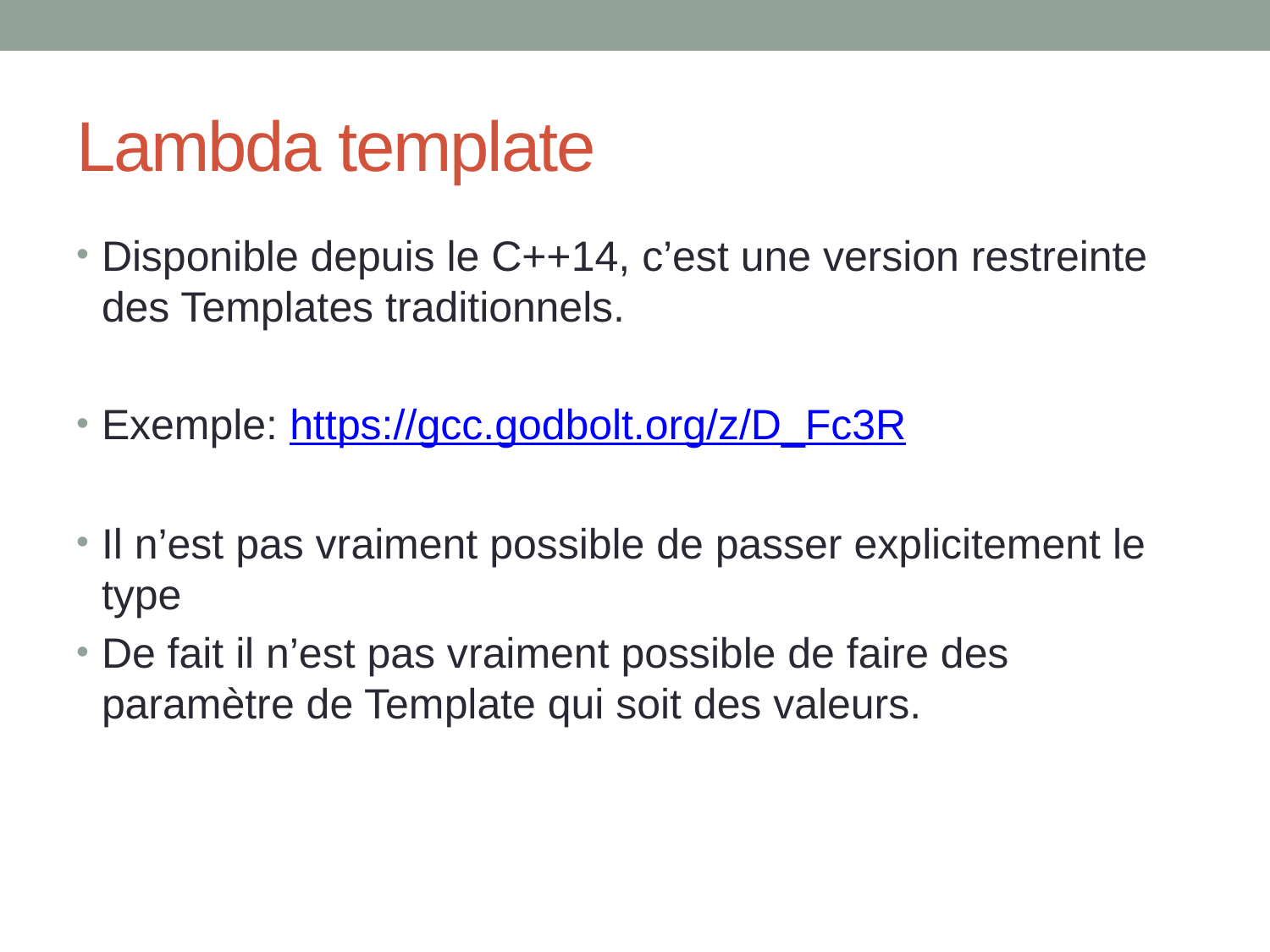

# Lambda template
Disponible depuis le C++14, c’est une version restreinte des Templates traditionnels.

Exemple: https://gcc.godbolt.org/z/D_Fc3R

Il n’est pas vraiment possible de passer explicitement le type
De fait il n’est pas vraiment possible de faire des paramètre de Template qui soit des valeurs.